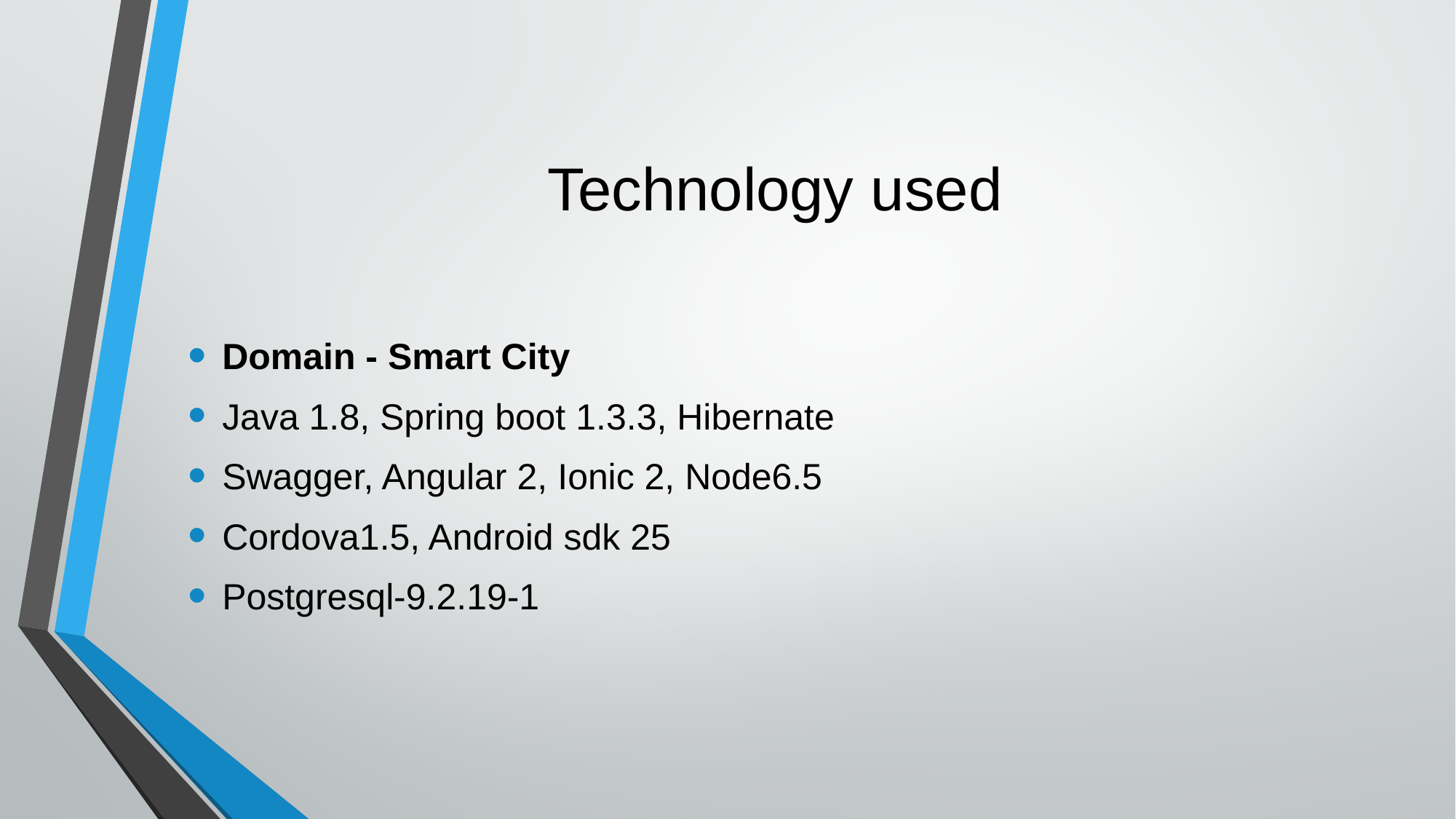

# Technology used
Domain - Smart City
Java 1.8, Spring boot 1.3.3, Hibernate
Swagger, Angular 2, Ionic 2, Node6.5
Cordova1.5, Android sdk 25
Postgresql-9.2.19-1